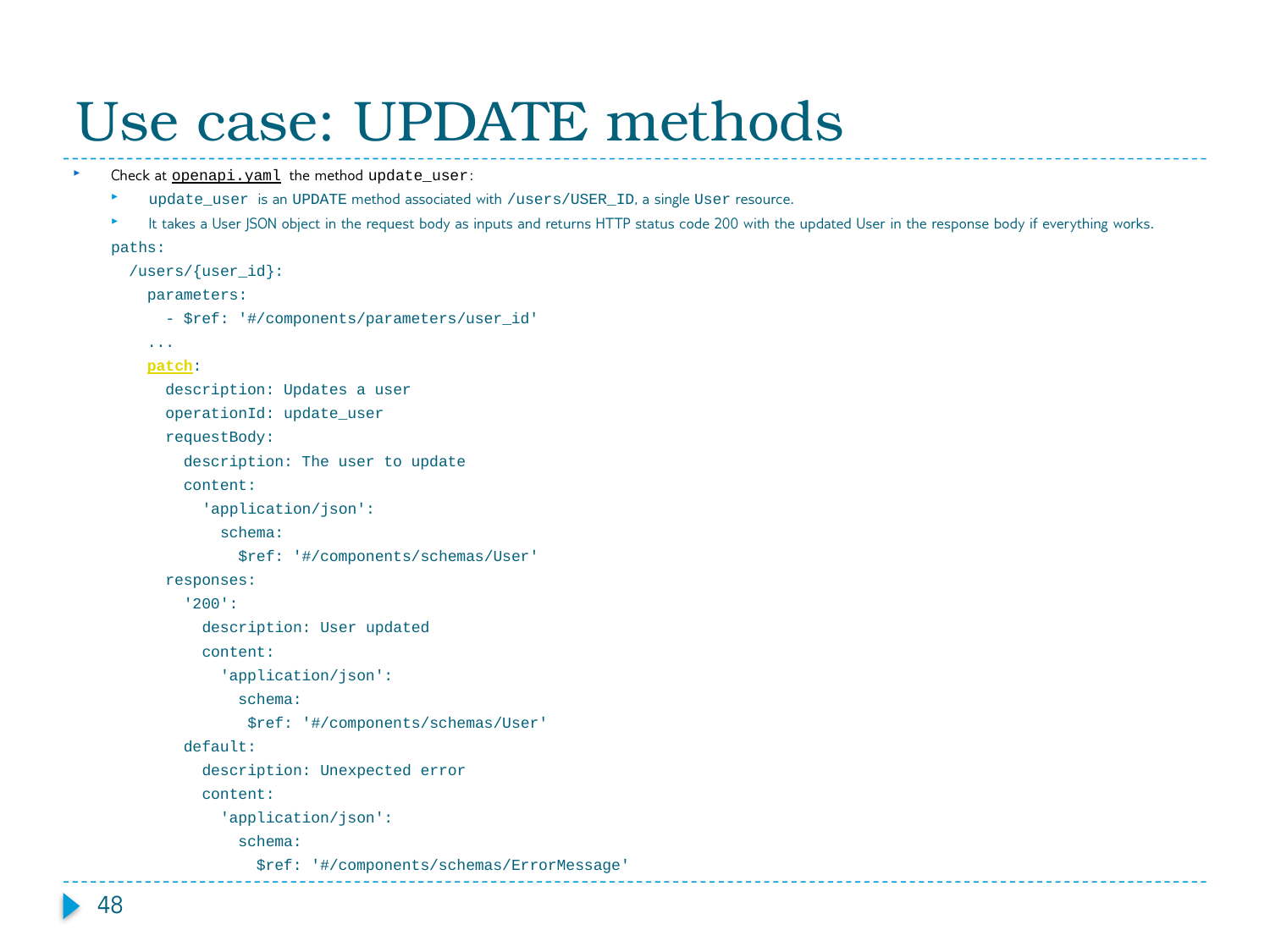

# Use case: UPDATE methods
Check at openapi.yaml the method update_user:
update_user is an UPDATE method associated with /users/USER_ID, a single User resource.
It takes a User JSON object in the request body as inputs and returns HTTP status code 200 with the updated User in the response body if everything works.
paths:
  /users/{user_id}:
    parameters:
      - $ref: '#/components/parameters/user_id'
    ...
    patch:
      description: Updates a user
      operationId: update_user
      requestBody:
        description: The user to update
        content:
          'application/json':
            schema:
              $ref: '#/components/schemas/User'
      responses:
        '200':
          description: User updated
          content:
            'application/json':
              schema:
               $ref: '#/components/schemas/User'
        default:
          description: Unexpected error
          content:
            'application/json':
              schema:
                $ref: '#/components/schemas/ErrorMessage'
48